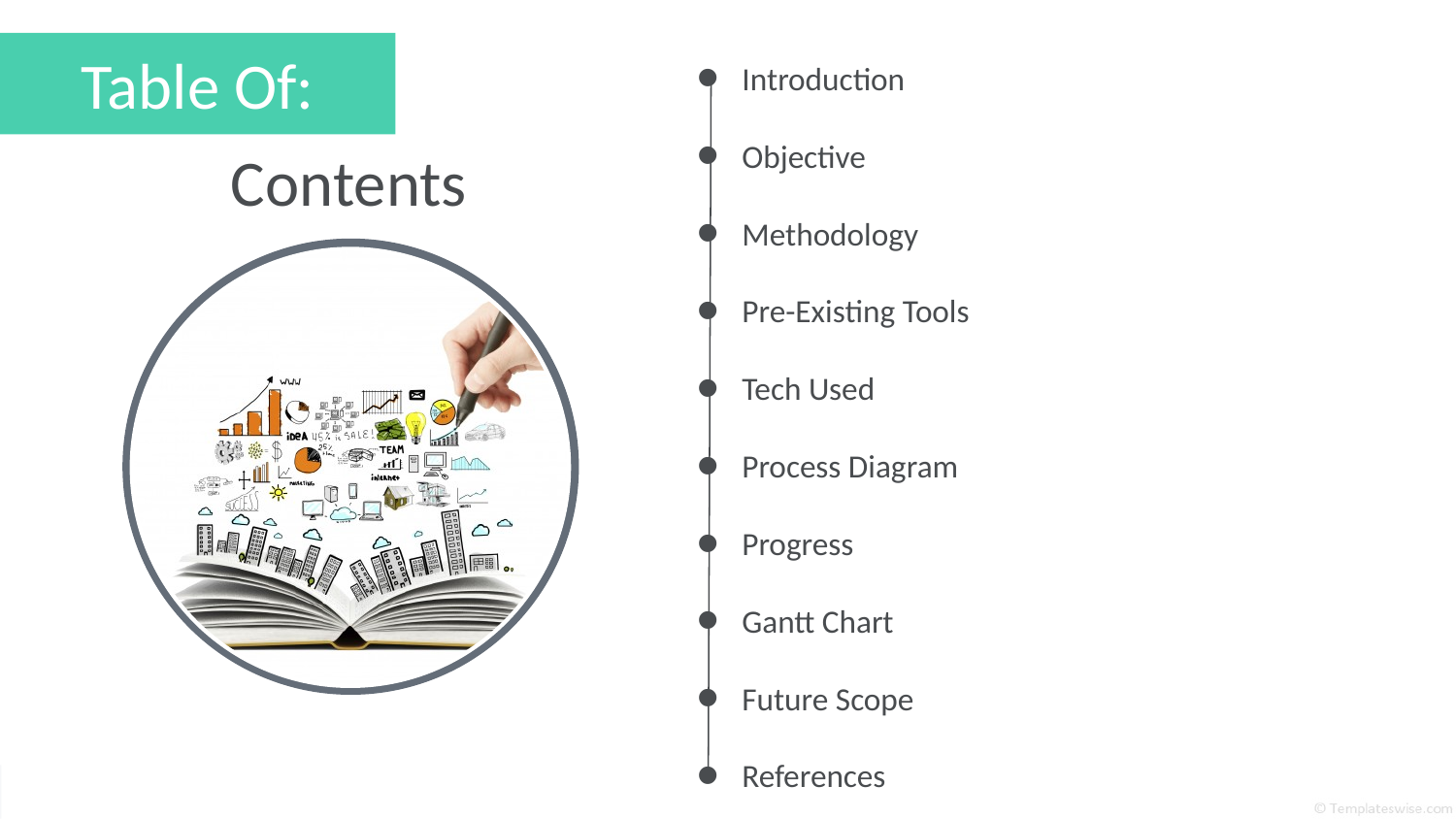

Table Of:
Introduction

Objective

Methodology

Pre-Existing Tools

Tech Used

Process Diagram

Progress

Gantt Chart

Future Scope

References
# Contents